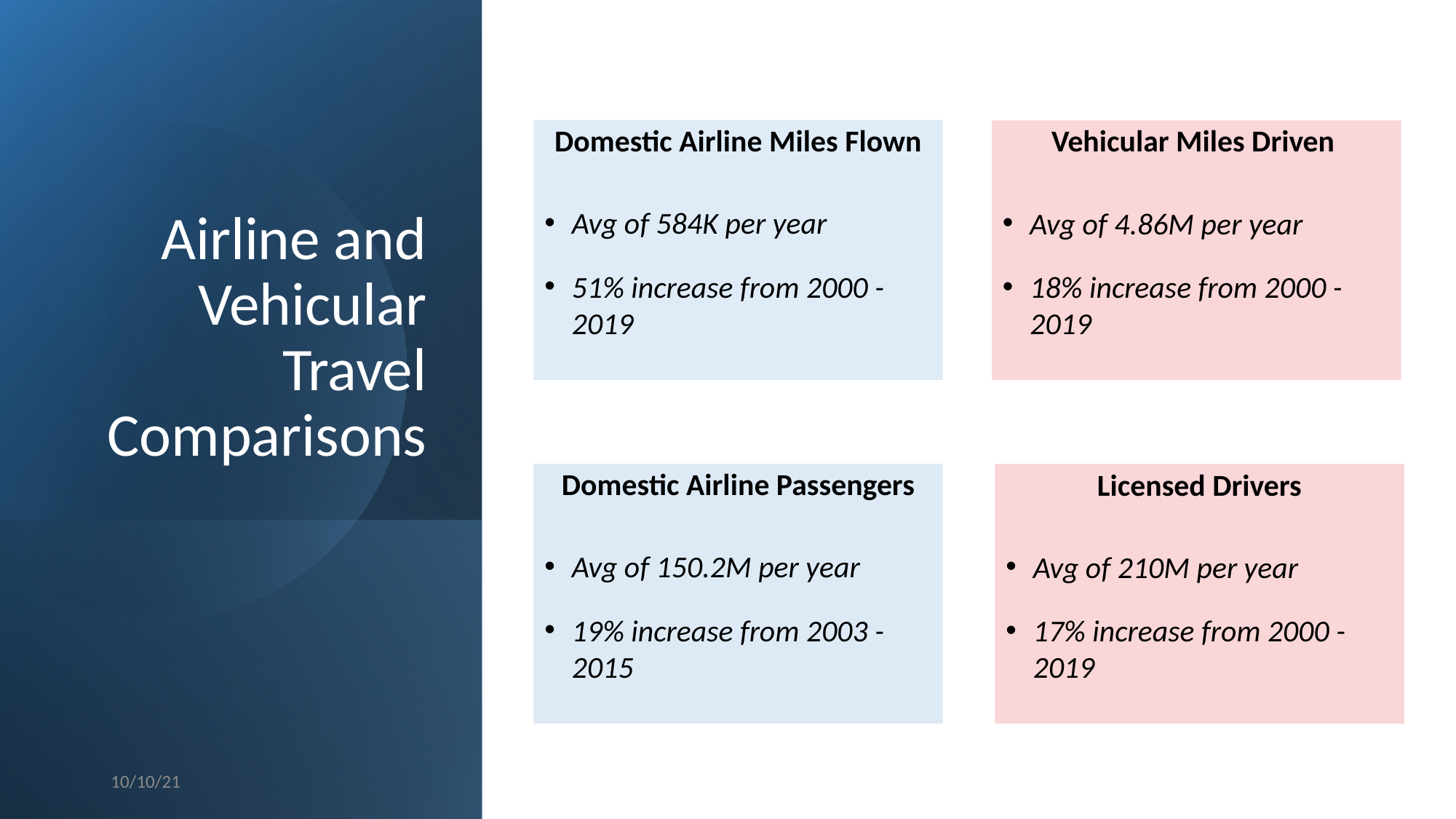

# Airline and Vehicular Travel Comparisons

Domestic Airline Miles Flown
Avg of 584K per year
51% increase from 2000 - 2019

Vehicular Miles Driven
Avg of 4.86M per year
18% increase from 2000 - 2019

Domestic Airline Passengers
Avg of 150.2M per year
19% increase from 2003 - 2015

Licensed Drivers
Avg of 210M per year
17% increase from 2000 - 2019
10/10/21